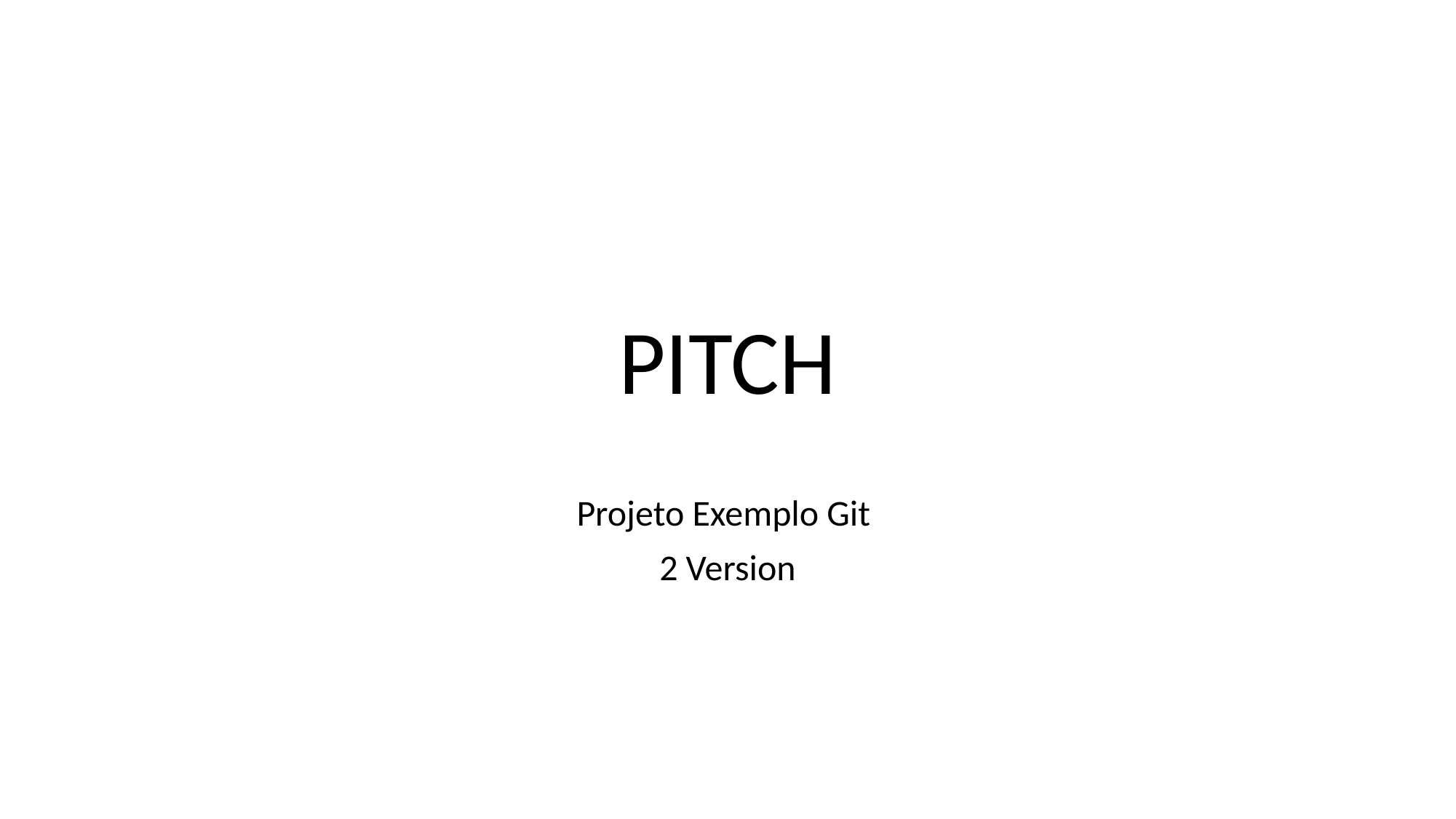

# PITCH

Projeto Exemplo Git
2 Version